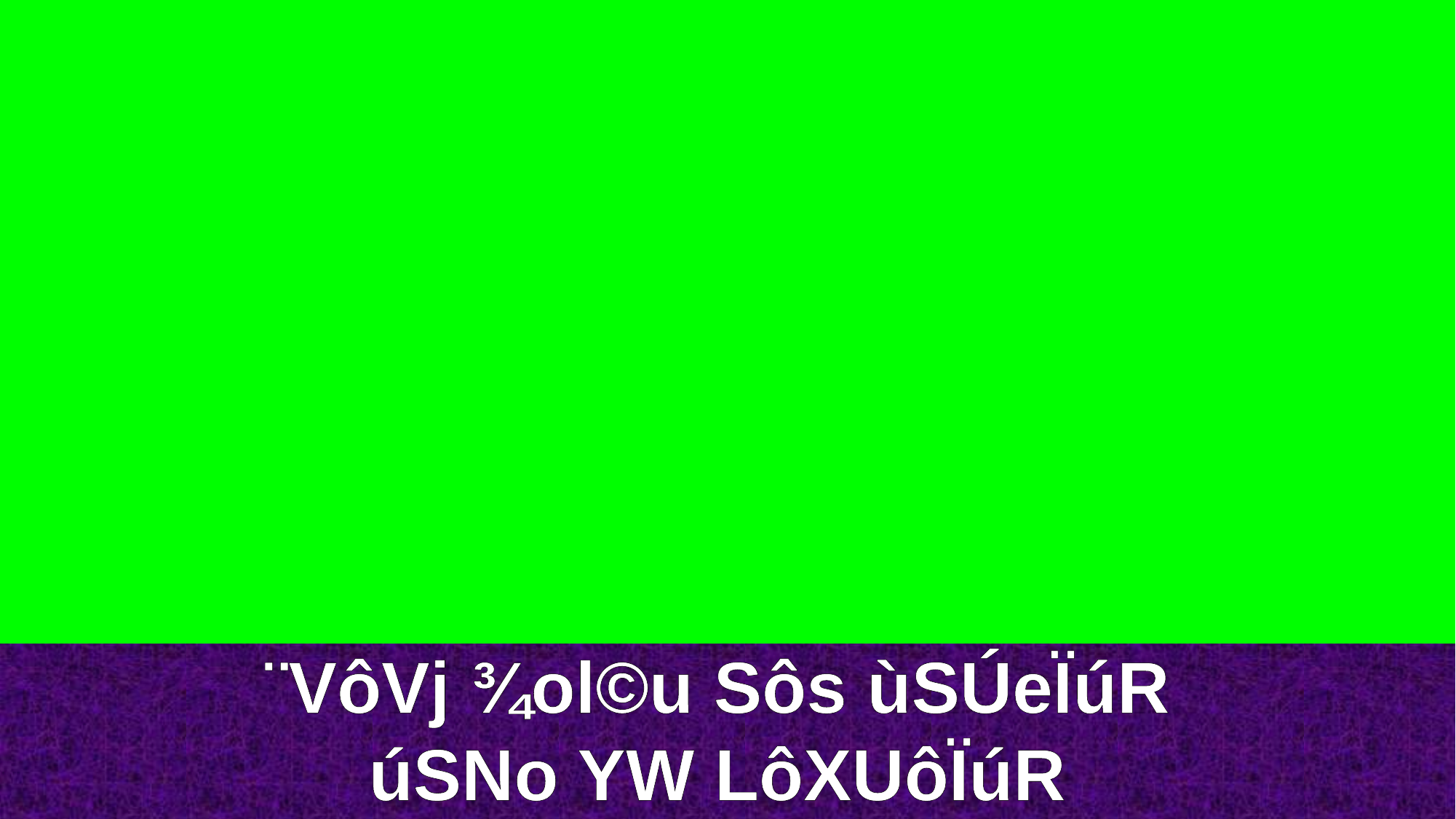

¨VôVj ¾ol©u Sôs ùSÚeÏúR
úSNo YW LôXUôÏúR